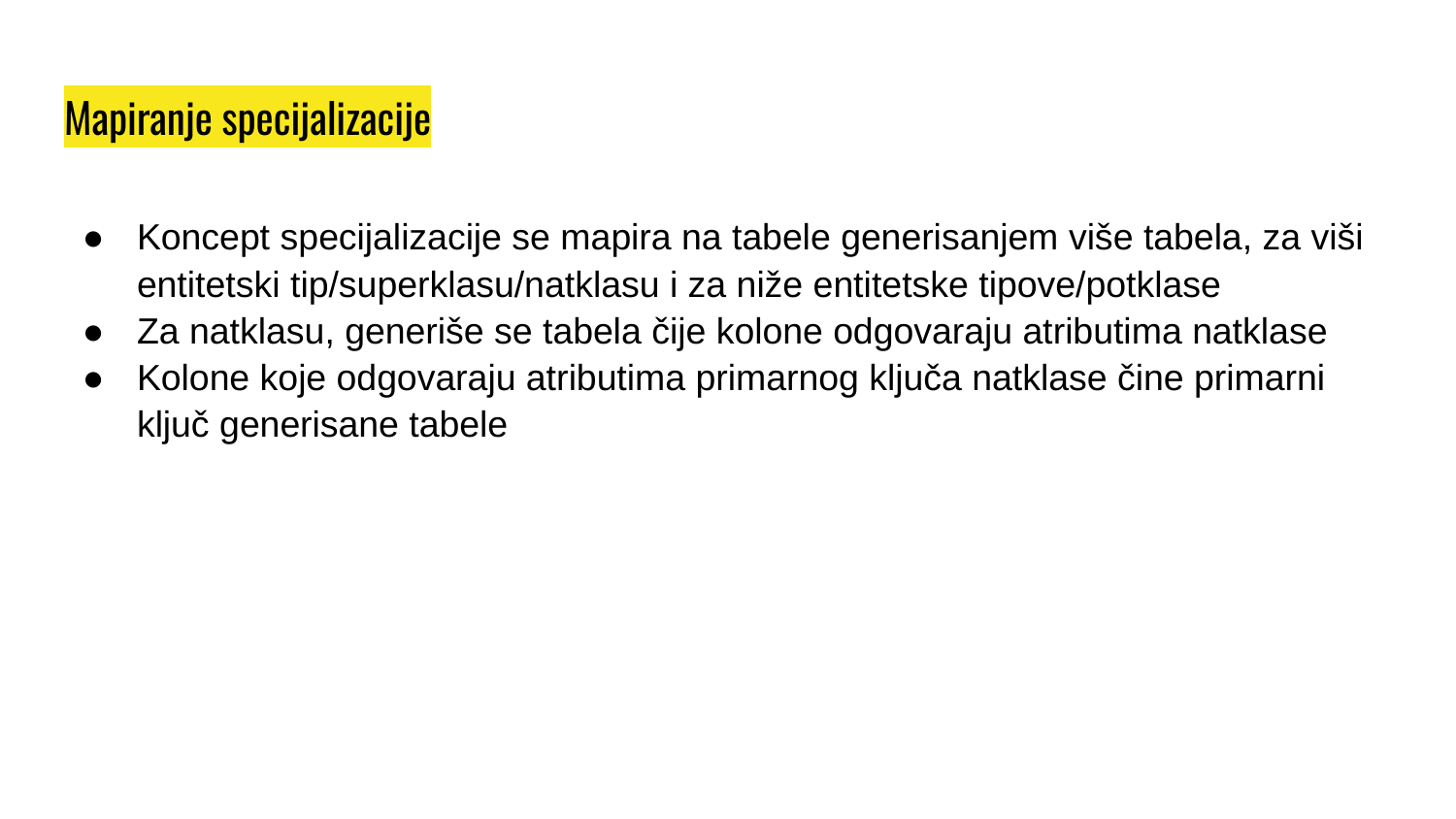

# Mapiranje specijalizacije
Koncept specijalizacije se mapira na tabele generisanjem više tabela, za viši entitetski tip/superklasu/natklasu i za niže entitetske tipove/potklase
Za natklasu, generiše se tabela čije kolone odgovaraju atributima natklase
Kolone koje odgovaraju atributima primarnog ključa natklase čine primarni ključ generisane tabele